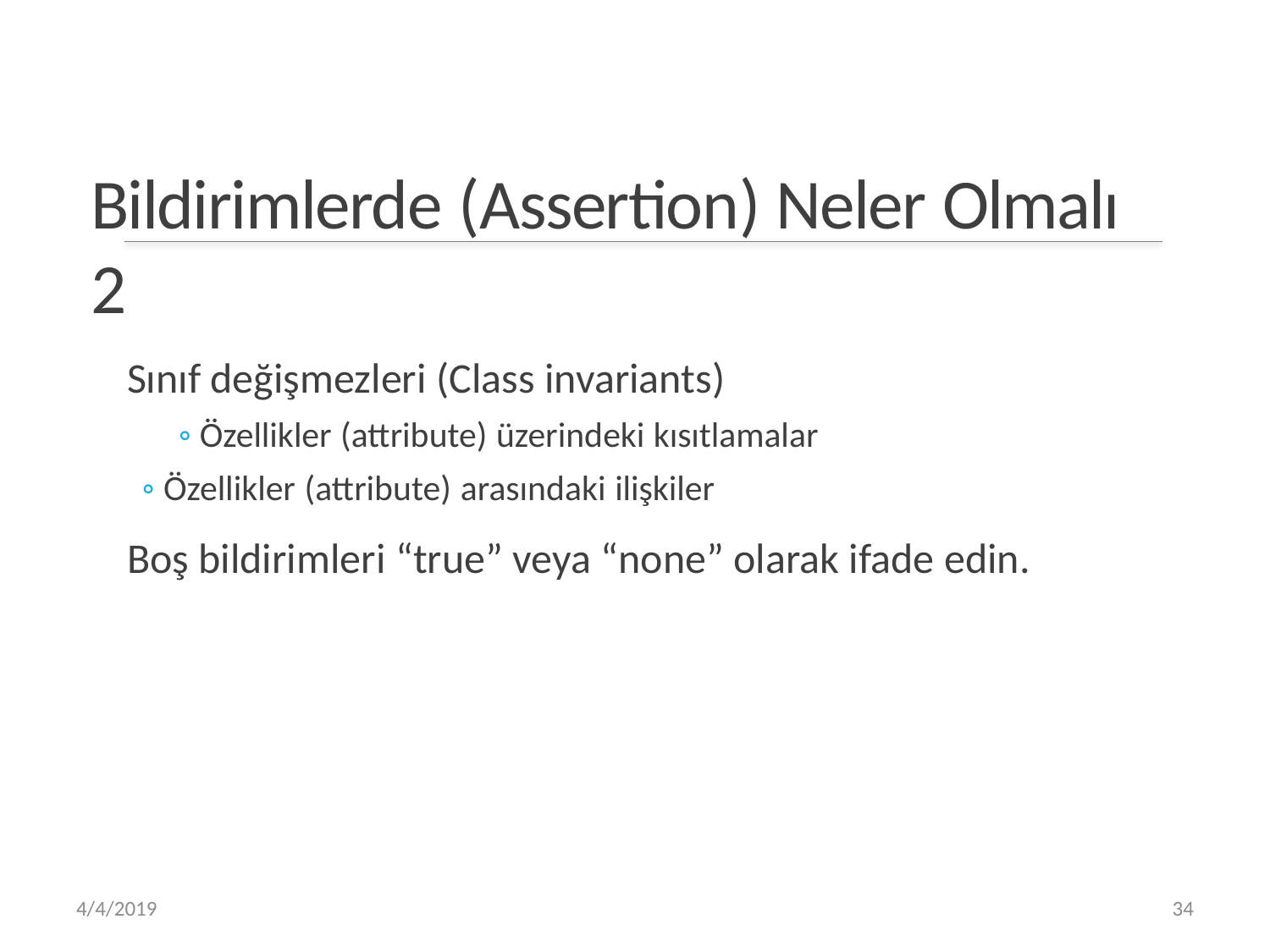

Bildirimlerde (Assertion) Neler Olmalı 2

Sınıf değişmezleri (Class invariants)
◦ Özellikler (attribute) üzerindeki kısıtlamalar
◦ Özellikler (attribute) arasındaki ilişkiler

Boş bildirimleri “true” veya “none” olarak ifade edin.

34

4/4/2019
34